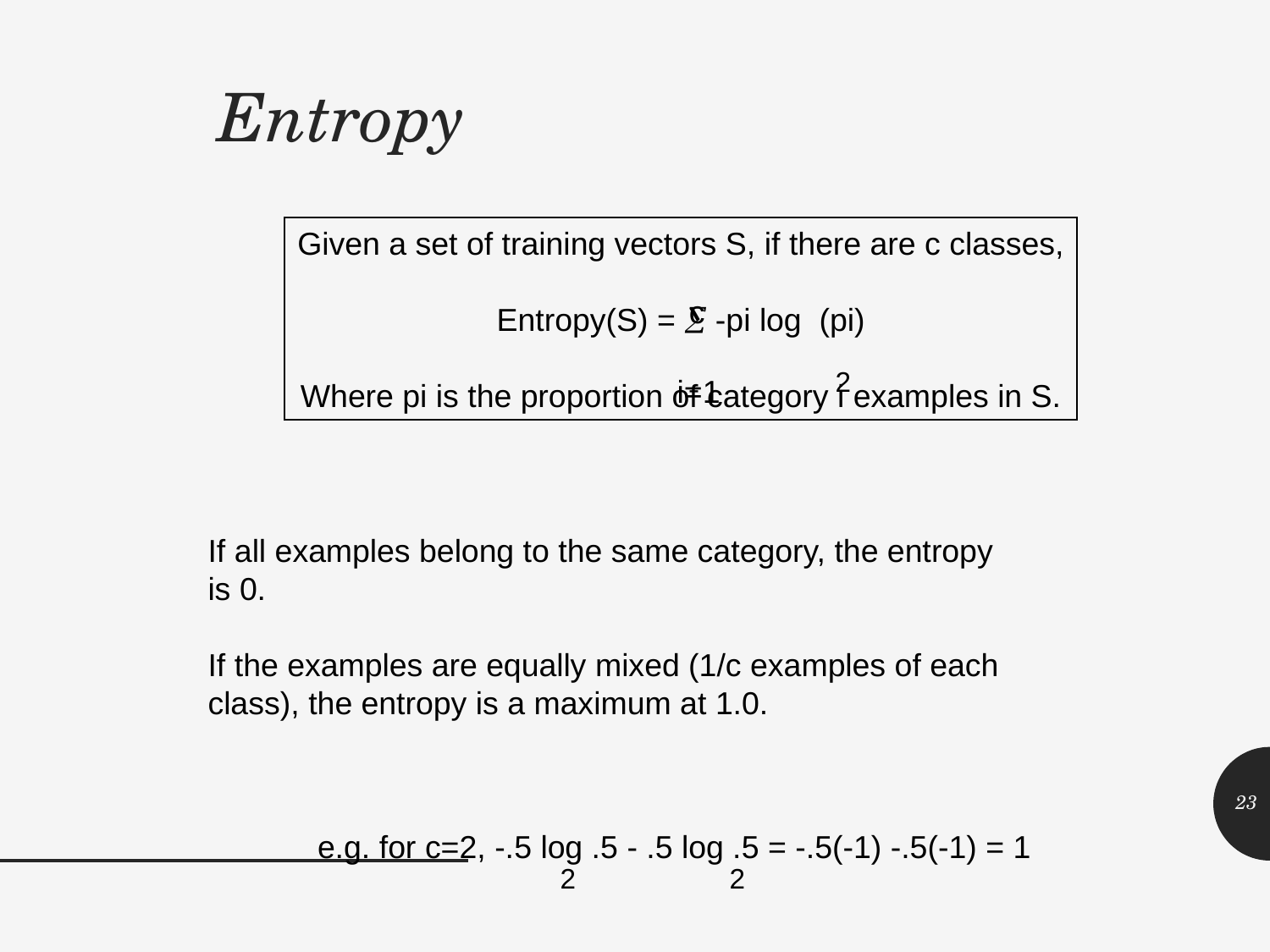

# Entropy
Given a set of training vectors S, if there are c classes,

Entropy(S) = ∑ -pi log  (pi)

Where pi is the proportion of category i examples in S.
c
2
i=1
If all examples belong to the same category, the entropy
is 0.

If the examples are equally mixed (1/c examples of each
class), the entropy is a maximum at 1.0.
23
e.g. for c=2, -.5 log .5 - .5 log .5 = -.5(-1) -.5(-1) = 1
2
2